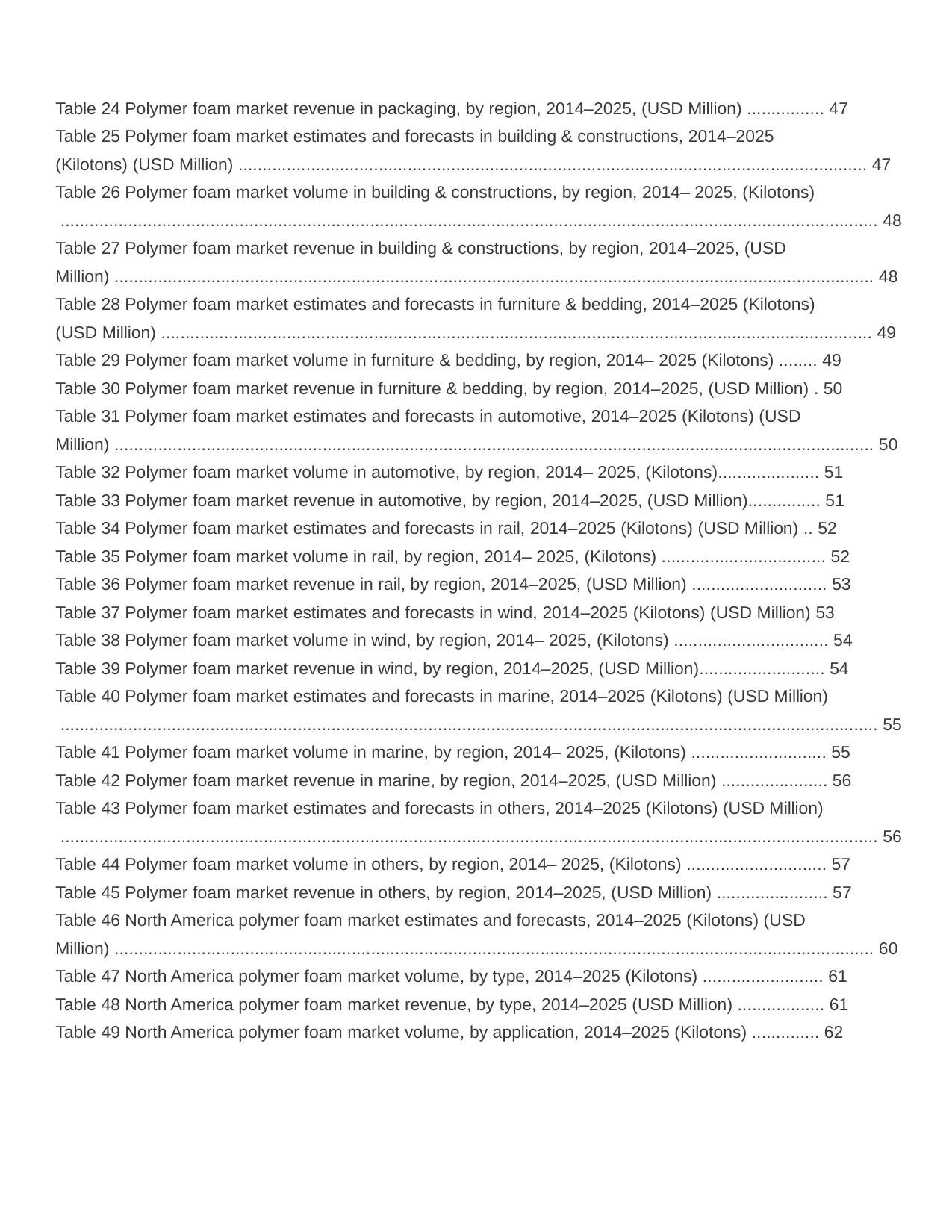

Table 24 Polymer foam market revenue in packaging, by region, 2014–2025, (USD Million) ................ 47
Table 25 Polymer foam market estimates and forecasts in building & constructions, 2014–2025
(Kilotons) (USD Million) .................................................................................................................................. 47
Table 26 Polymer foam market volume in building & constructions, by region, 2014– 2025, (Kilotons)
 ......................................................................................................................................................................... 48
Table 27 Polymer foam market revenue in building & constructions, by region, 2014–2025, (USD
Million) ............................................................................................................................................................. 48
Table 28 Polymer foam market estimates and forecasts in furniture & bedding, 2014–2025 (Kilotons)
(USD Million) ................................................................................................................................................... 49
Table 29 Polymer foam market volume in furniture & bedding, by region, 2014– 2025 (Kilotons) ........ 49
Table 30 Polymer foam market revenue in furniture & bedding, by region, 2014–2025, (USD Million) . 50
Table 31 Polymer foam market estimates and forecasts in automotive, 2014–2025 (Kilotons) (USD
Million) ............................................................................................................................................................. 50
Table 32 Polymer foam market volume in automotive, by region, 2014– 2025, (Kilotons)..................... 51
Table 33 Polymer foam market revenue in automotive, by region, 2014–2025, (USD Million)............... 51
Table 34 Polymer foam market estimates and forecasts in rail, 2014–2025 (Kilotons) (USD Million) .. 52
Table 35 Polymer foam market volume in rail, by region, 2014– 2025, (Kilotons) .................................. 52
Table 36 Polymer foam market revenue in rail, by region, 2014–2025, (USD Million) ............................ 53
Table 37 Polymer foam market estimates and forecasts in wind, 2014–2025 (Kilotons) (USD Million) 53
Table 38 Polymer foam market volume in wind, by region, 2014– 2025, (Kilotons) ................................ 54
Table 39 Polymer foam market revenue in wind, by region, 2014–2025, (USD Million).......................... 54
Table 40 Polymer foam market estimates and forecasts in marine, 2014–2025 (Kilotons) (USD Million)
 ......................................................................................................................................................................... 55
Table 41 Polymer foam market volume in marine, by region, 2014– 2025, (Kilotons) ............................ 55
Table 42 Polymer foam market revenue in marine, by region, 2014–2025, (USD Million) ...................... 56
Table 43 Polymer foam market estimates and forecasts in others, 2014–2025 (Kilotons) (USD Million)
 ......................................................................................................................................................................... 56
Table 44 Polymer foam market volume in others, by region, 2014– 2025, (Kilotons) ............................. 57
Table 45 Polymer foam market revenue in others, by region, 2014–2025, (USD Million) ....................... 57
Table 46 North America polymer foam market estimates and forecasts, 2014–2025 (Kilotons) (USD
Million) ............................................................................................................................................................. 60
Table 47 North America polymer foam market volume, by type, 2014–2025 (Kilotons) ......................... 61
Table 48 North America polymer foam market revenue, by type, 2014–2025 (USD Million) .................. 61
Table 49 North America polymer foam market volume, by application, 2014–2025 (Kilotons) .............. 62